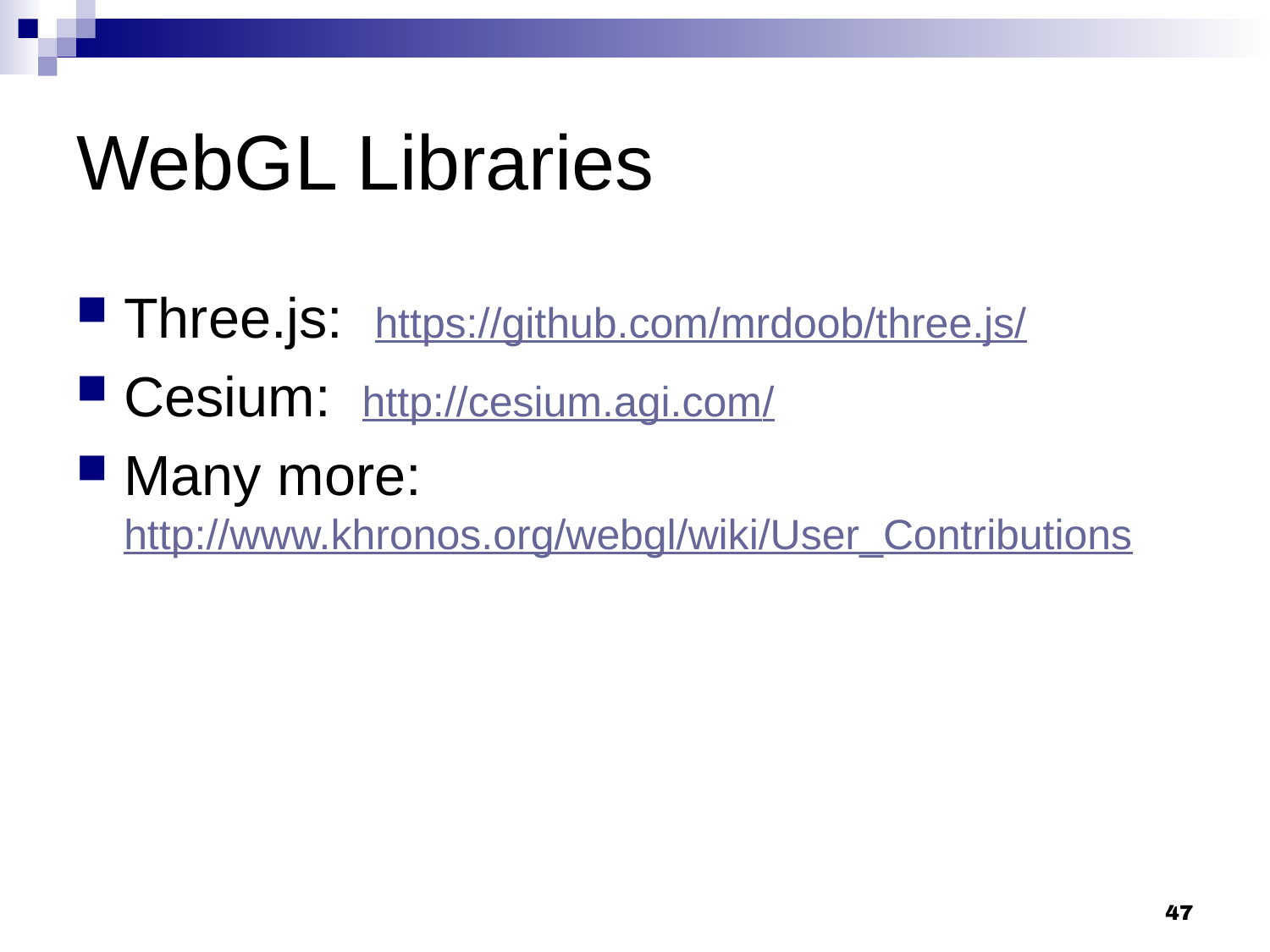

# WebGL Libraries
Three.js:  https://github.com/mrdoob/three.js/
Cesium:  http://cesium.agi.com/
Many more:  http://www.khronos.org/webgl/wiki/User_Contributions
47